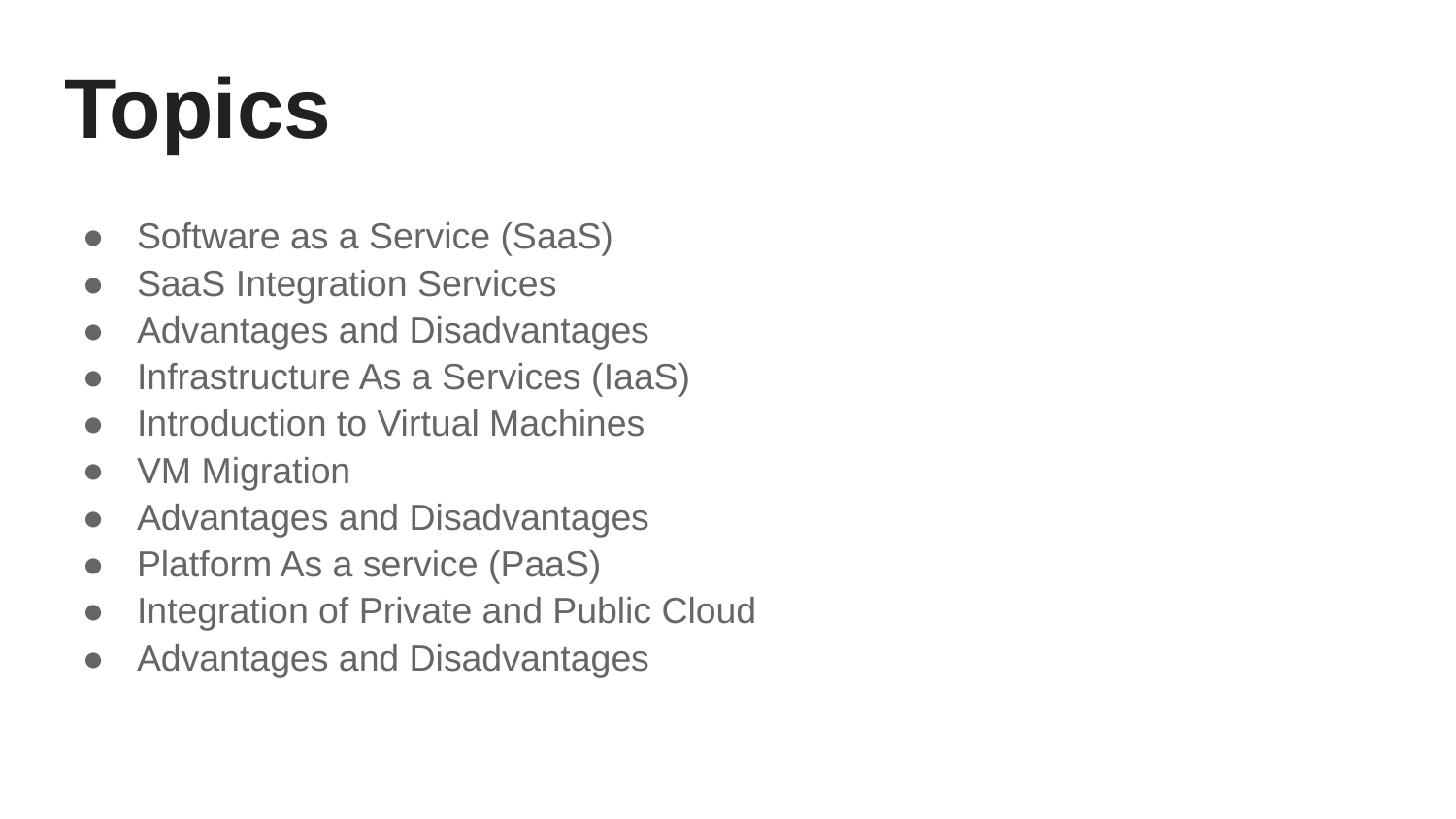

# Topics
Software as a Service (SaaS)
SaaS Integration Services
Advantages and Disadvantages
Infrastructure As a Services (IaaS)
Introduction to Virtual Machines
VM Migration
Advantages and Disadvantages
Platform As a service (PaaS)
Integration of Private and Public Cloud
Advantages and Disadvantages